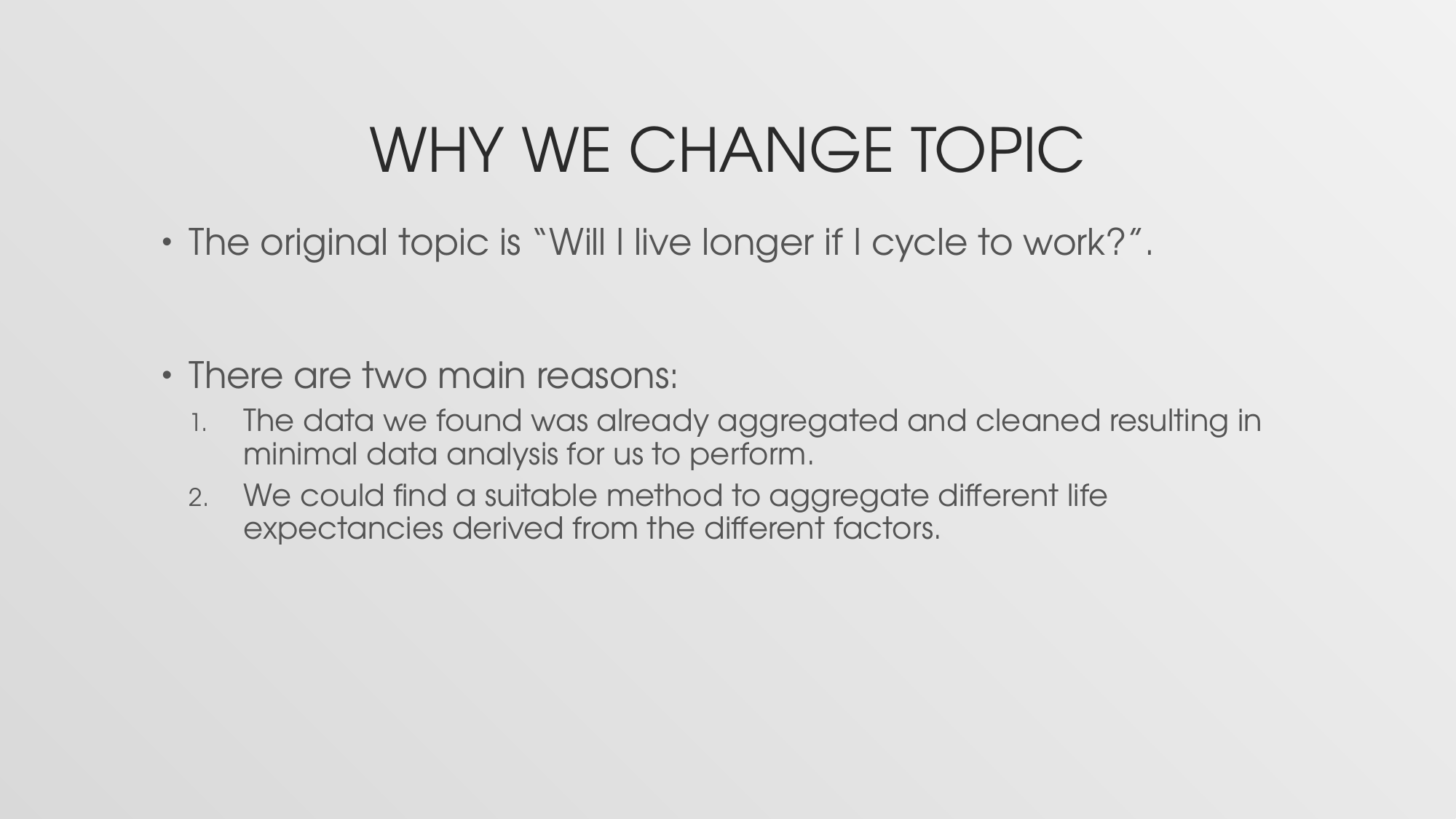

# Why WE change topic
The original topic is “Will I live longer if I cycle to work?”.

There are two main reasons:
The data we found was already aggregated and cleaned resulting in minimal data analysis for us to perform.
We could find a suitable method to aggregate different life expectancies derived from the different factors.